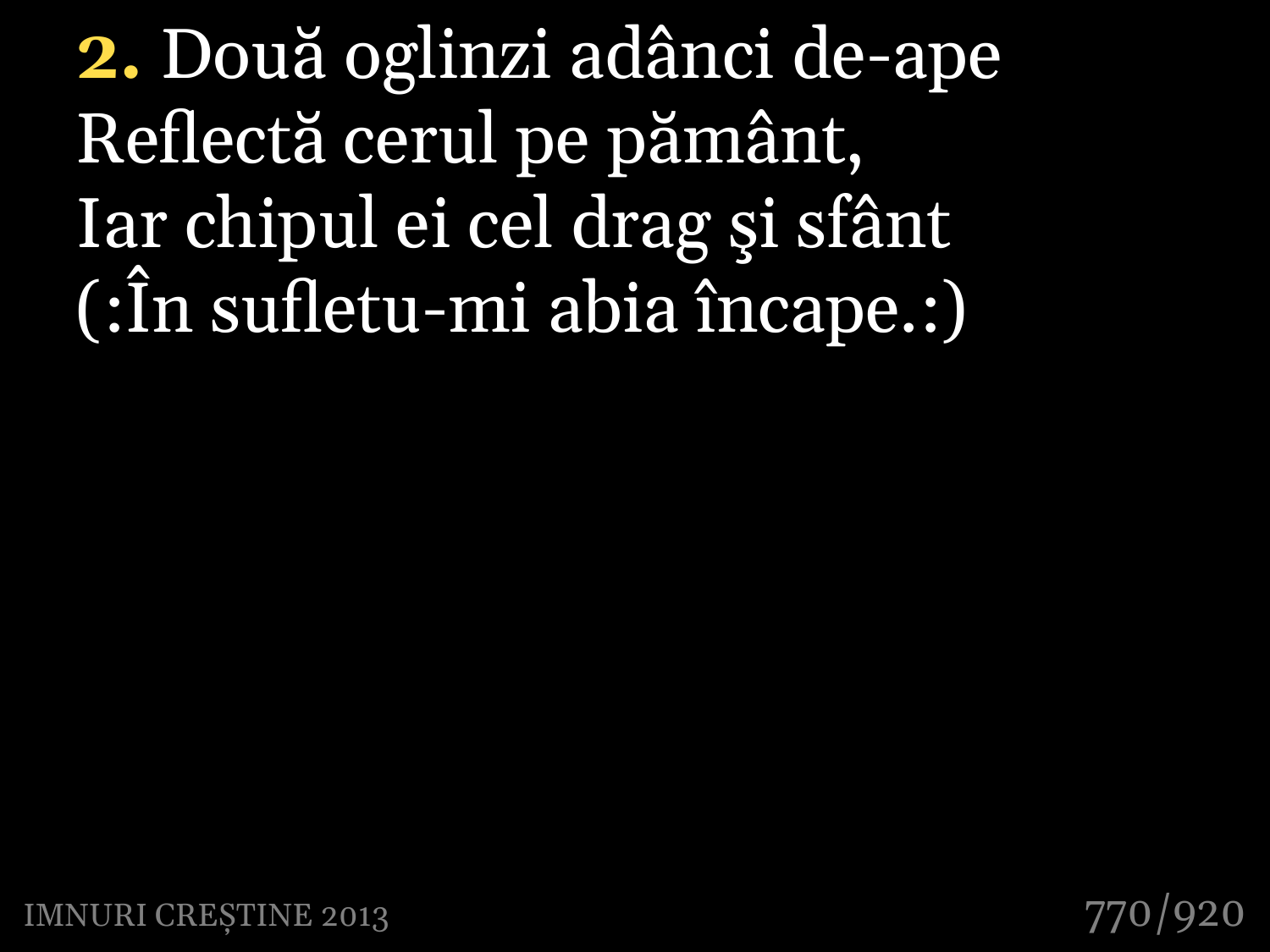

2. Două oglinzi adânci de-ape
Reflectă cerul pe pământ,
Iar chipul ei cel drag şi sfânt
(:În sufletu-mi abia încape.:)
770/920
IMNURI CREȘTINE 2013